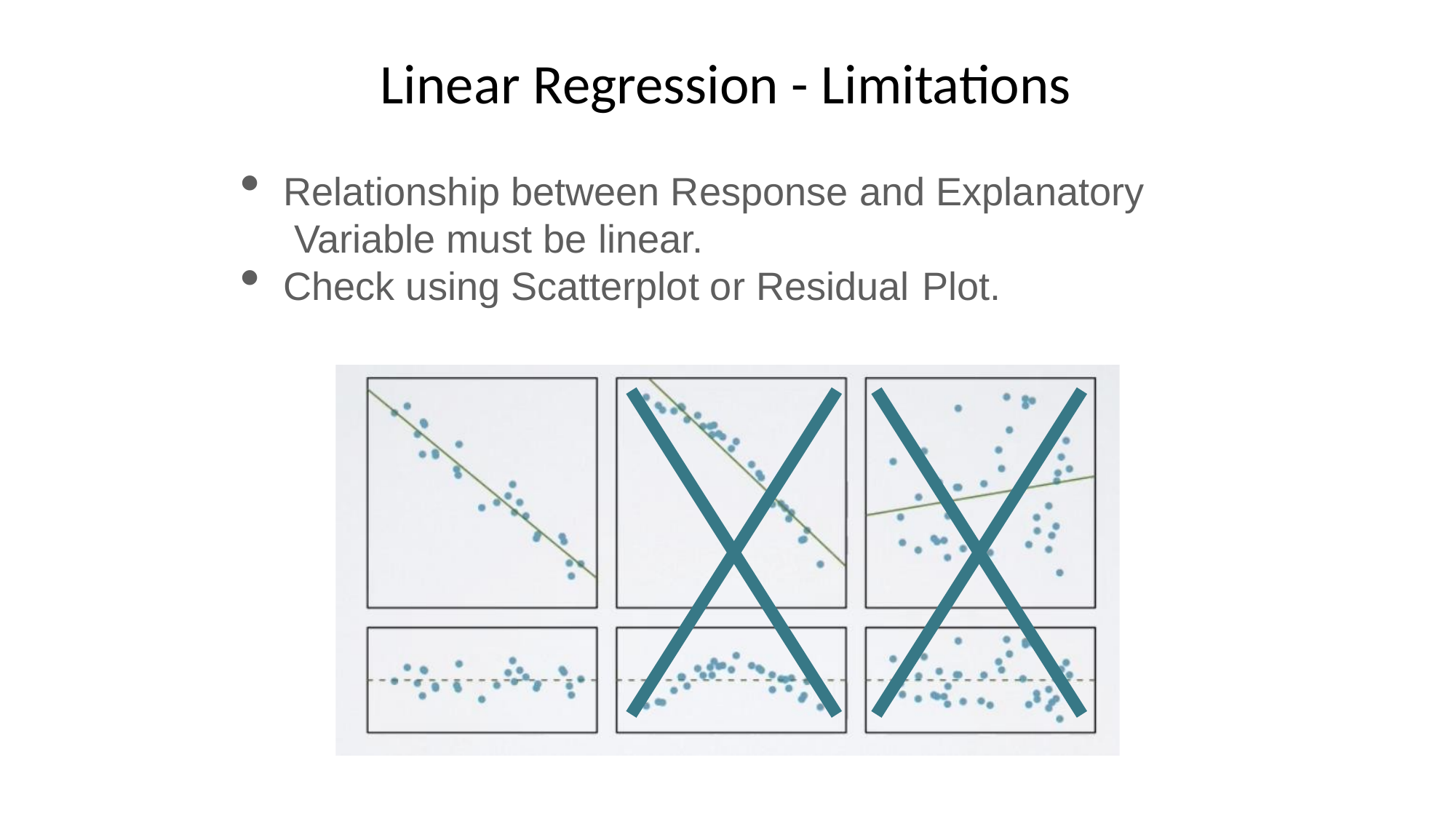

# Linear Regression - Limitations
Relationship between Response and Explanatory  Variable must be linear.
Check using Scatterplot or Residual Plot.

Sensitivity: Internal